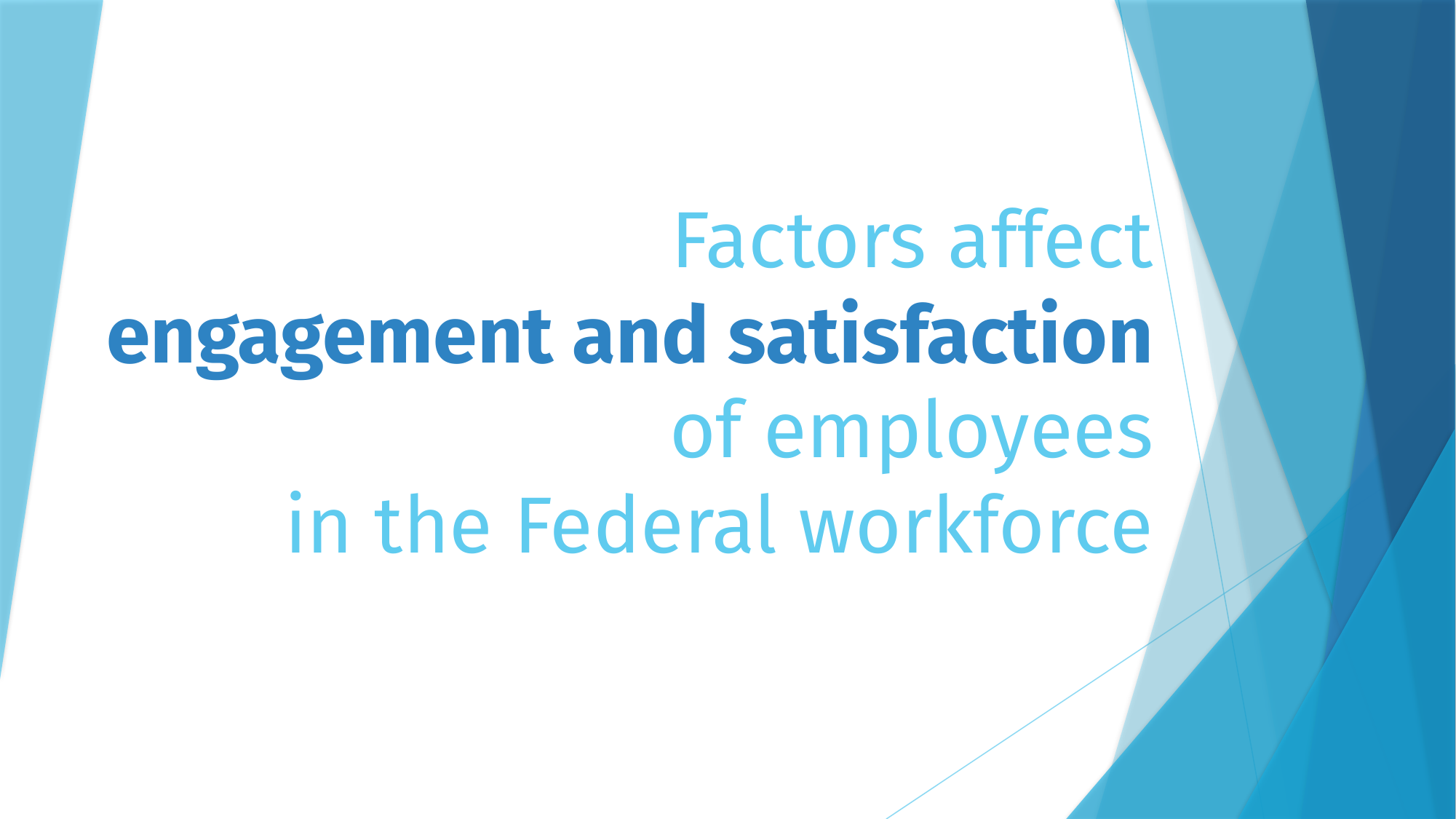

# Factors affect engagement and satisfaction of employees in the Federal workforce